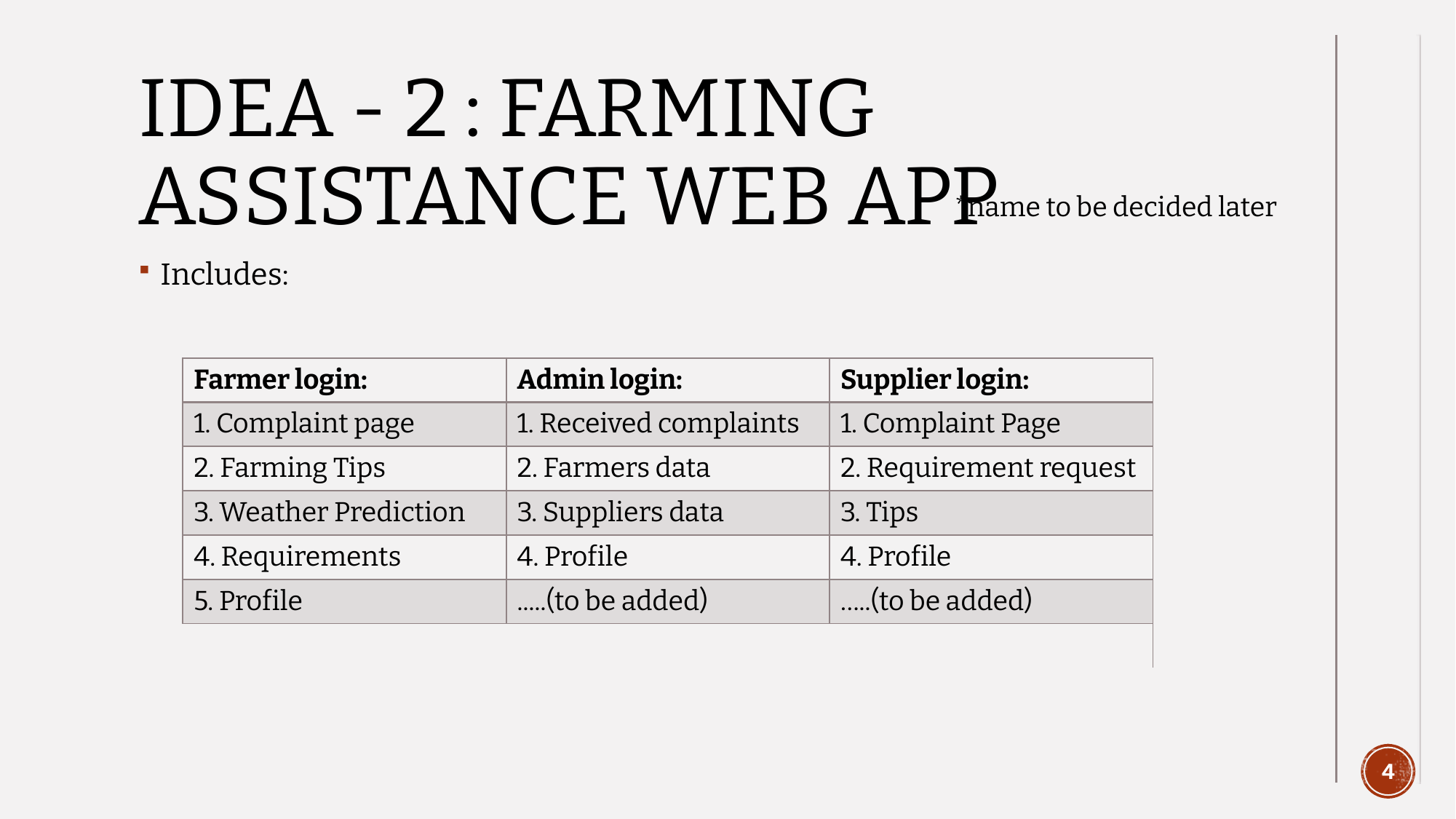

# Idea - 2 : Farming assistance Web app
*name to be decided later
Includes:

| Farmer login: | Admin login: | Supplier login: |
| --- | --- | --- |
| 1. Complaint page | 1. Received complaints | 1. Complaint Page |
| 2. Farming Tips | 2. Farmers data | 2. Requirement request |
| 3. Weather Prediction | 3. Suppliers data | 3. Tips |
| 4. Requirements | 4. Profile | 4. Profile |
| 5. Profile | .....(to be added) | …..(to be added) |
|  |  |  |
4